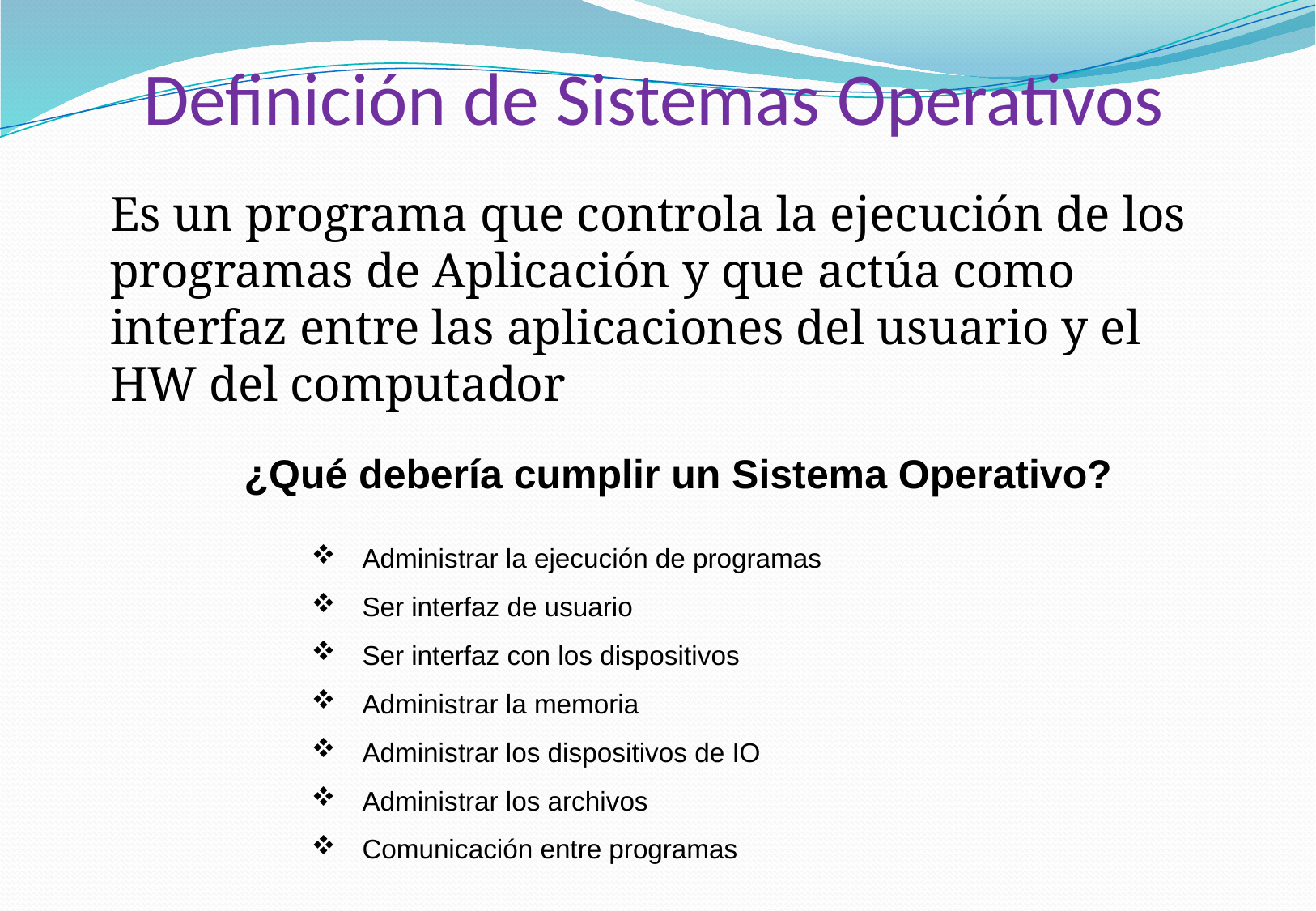

# Definición de Sistemas Operativos
Es un programa que controla la ejecución de los programas de Aplicación y que actúa como interfaz entre las aplicaciones del usuario y el HW del computador
¿Qué debería cumplir un Sistema Operativo?

Administrar la ejecución de programas
Ser interfaz de usuario
Ser interfaz con los dispositivos
Administrar la memoria
Administrar los dispositivos de IO
Administrar los archivos
Comunicación entre programas